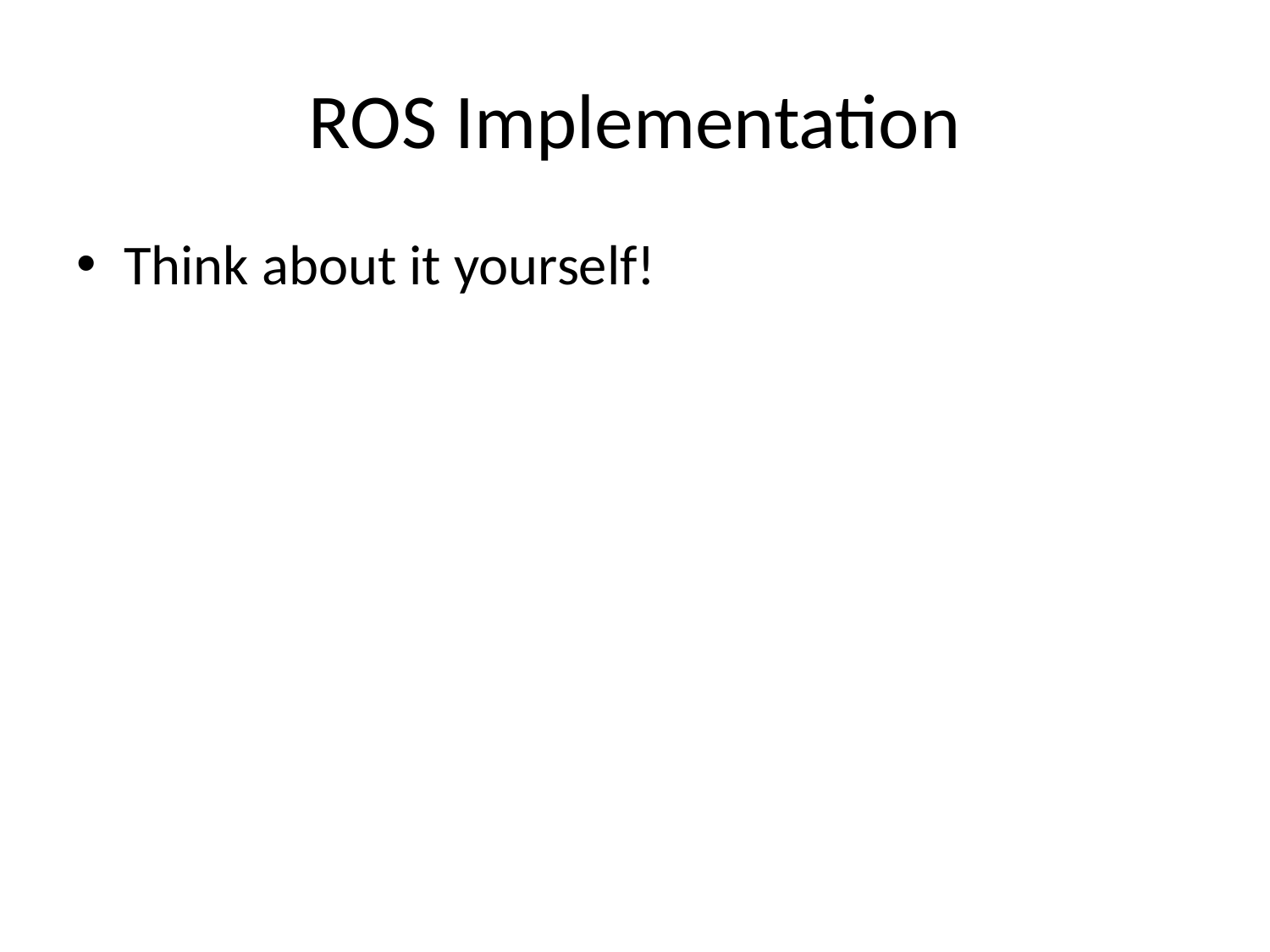

# ROS Implementation
Think about it yourself!